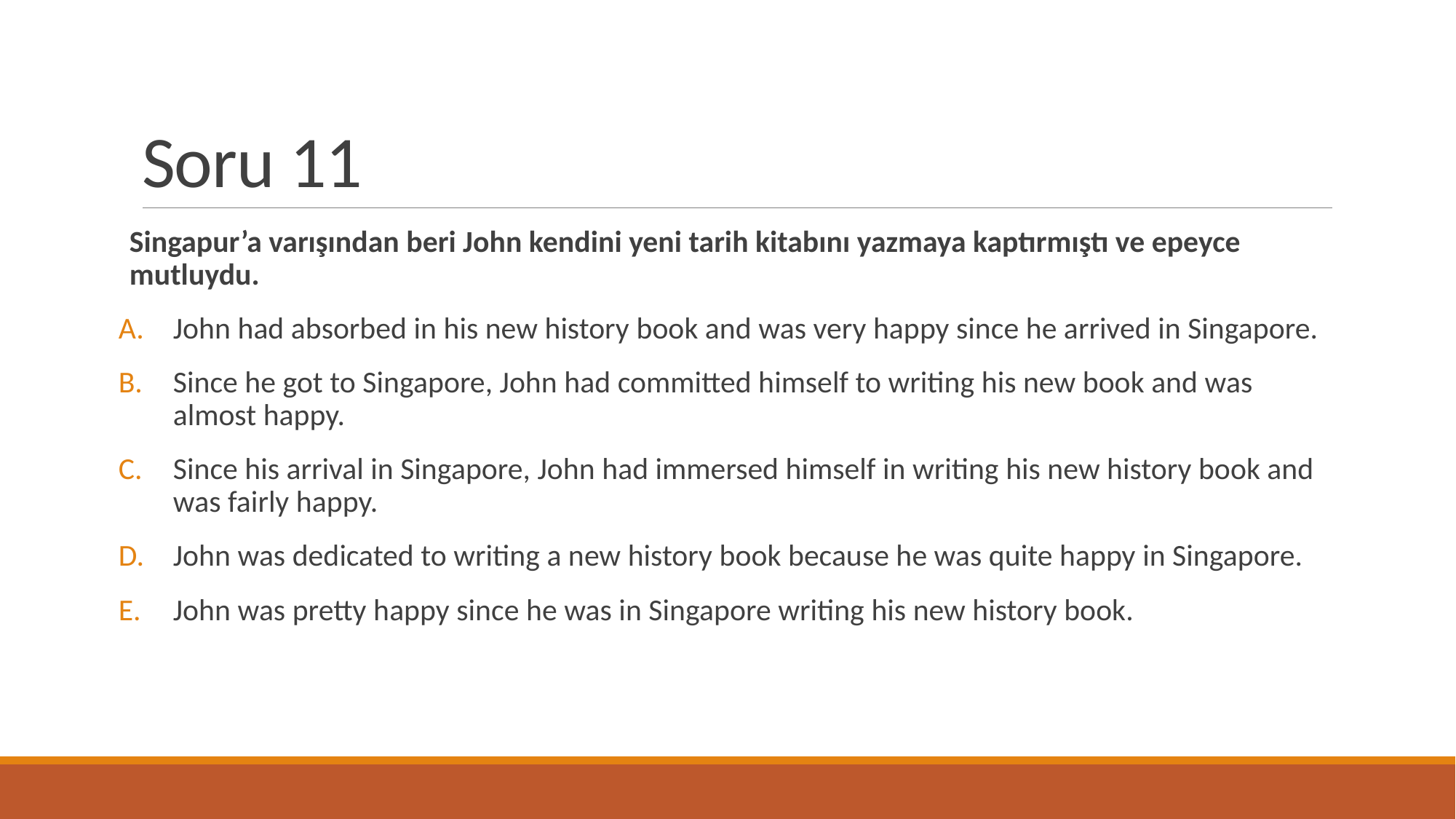

# Soru 11
Singapur’a varışından beri John kendini yeni tarih kitabını yazmaya kaptırmıştı ve epeyce mutluydu.
John had absorbed in his new history book and was very happy since he arrived in Singapore.
Since he got to Singapore, John had committed himself to writing his new book and was almost happy.
Since his arrival in Singapore, John had immersed himself in writing his new history book and was fairly happy.
John was dedicated to writing a new history book because he was quite happy in Singapore.
John was pretty happy since he was in Singapore writing his new history book.